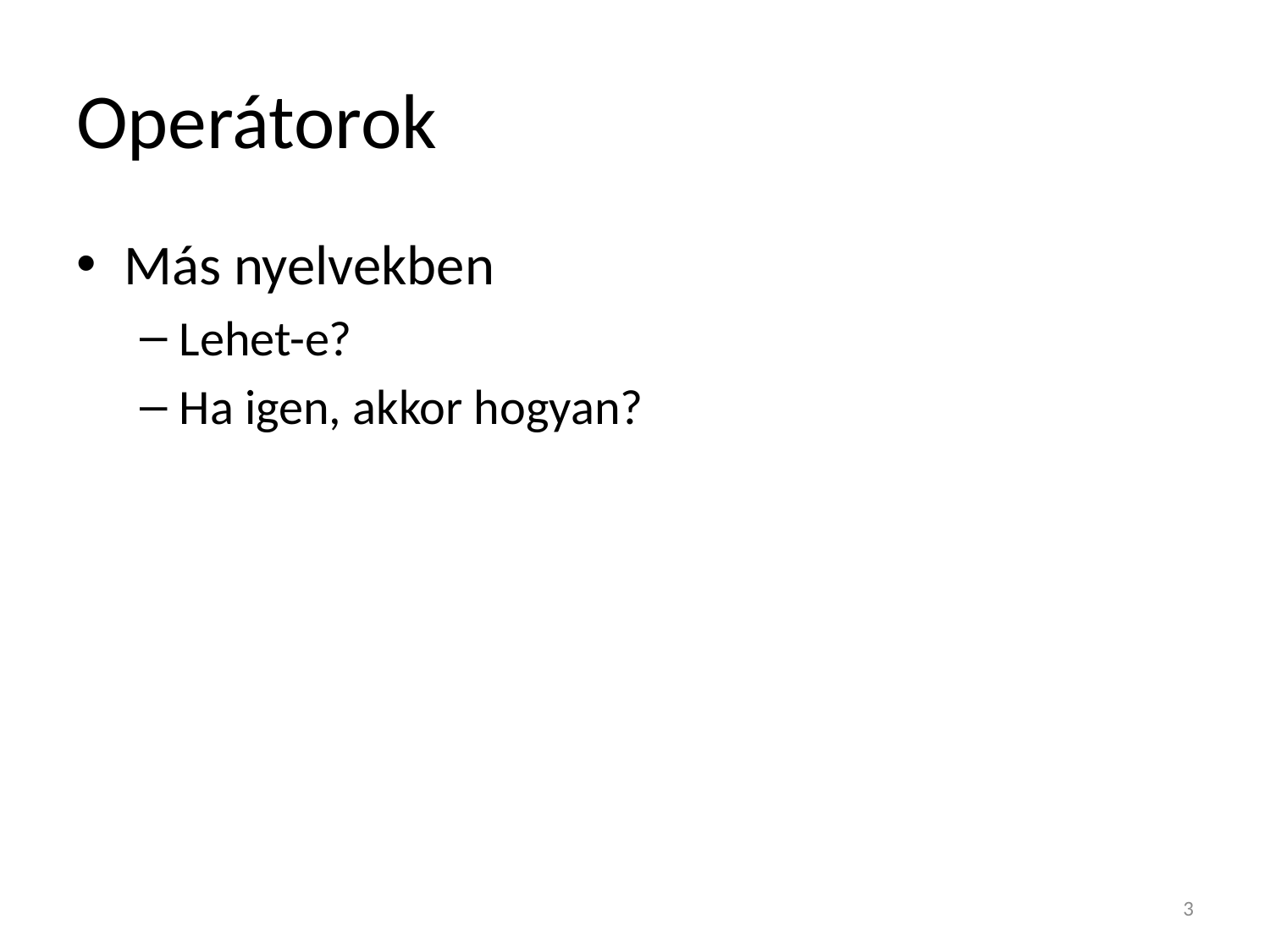

# Operátorok
Más nyelvekben
Lehet-e?
Ha igen, akkor hogyan?

3